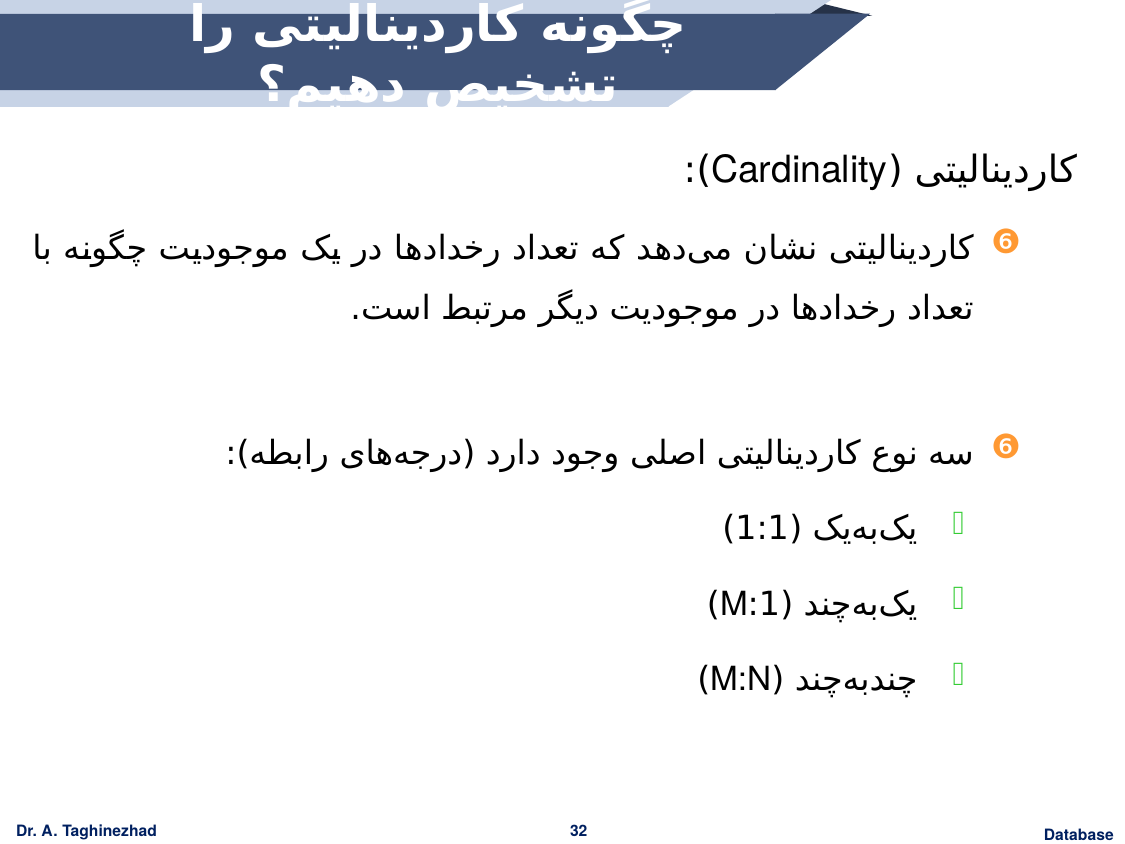

# چگونه کاردینالیتی را تشخیص دهیم؟
کاردینالیتی (Cardinality):
کاردینالیتی نشان می‌دهد که تعداد رخدادها در یک موجودیت چگونه با تعداد رخدادها در موجودیت دیگر مرتبط است.

سه نوع کاردینالیتی اصلی وجود دارد (درجه‌های رابطه):
یک‌به‌یک (1:1)
یک‌به‌چند (1:M)
چند‌به‌چند (M:N)